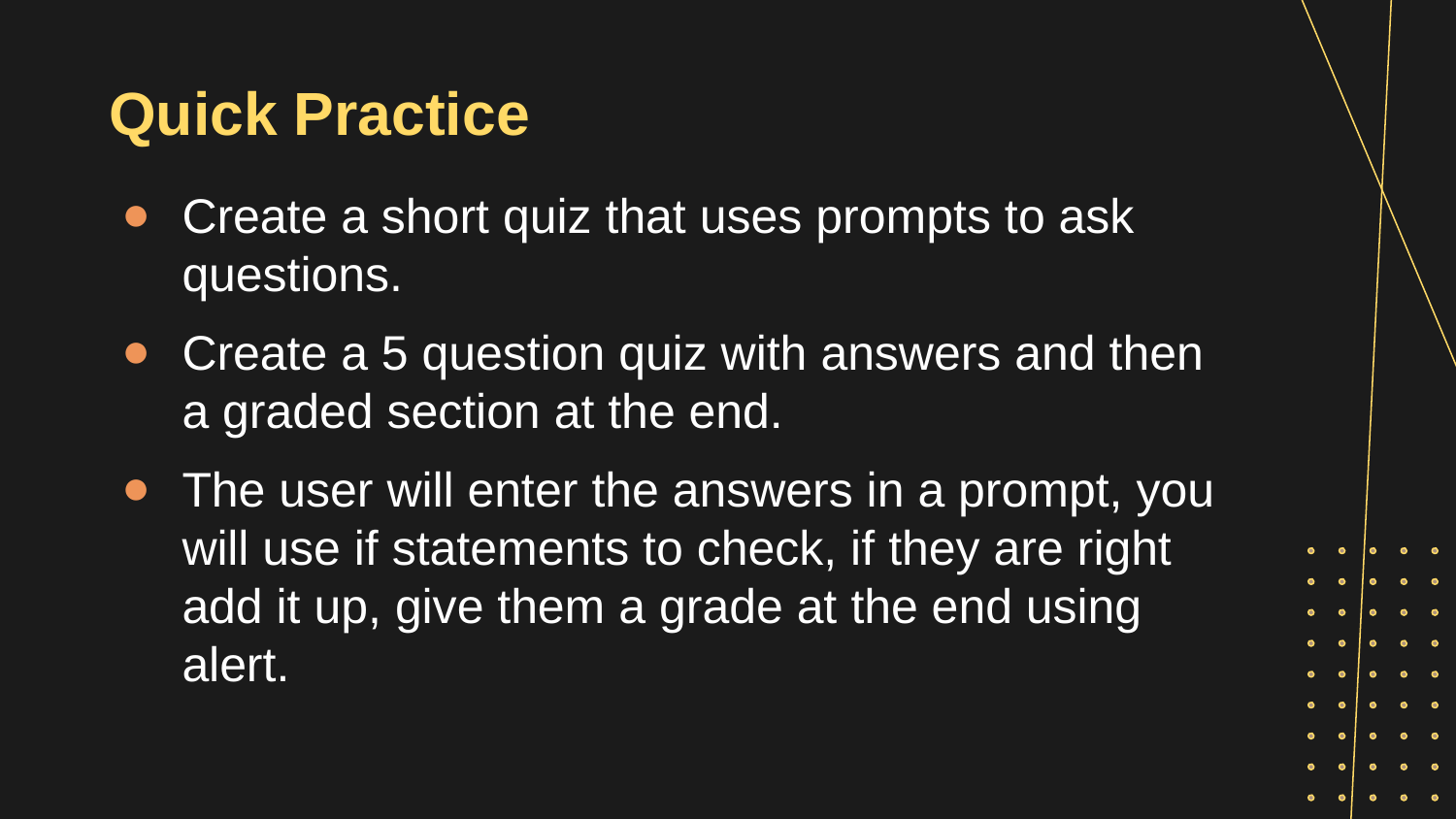

# Quick Practice
Create a short quiz that uses prompts to ask questions.
Create a 5 question quiz with answers and then a graded section at the end.
The user will enter the answers in a prompt, you will use if statements to check, if they are right add it up, give them a grade at the end using alert.